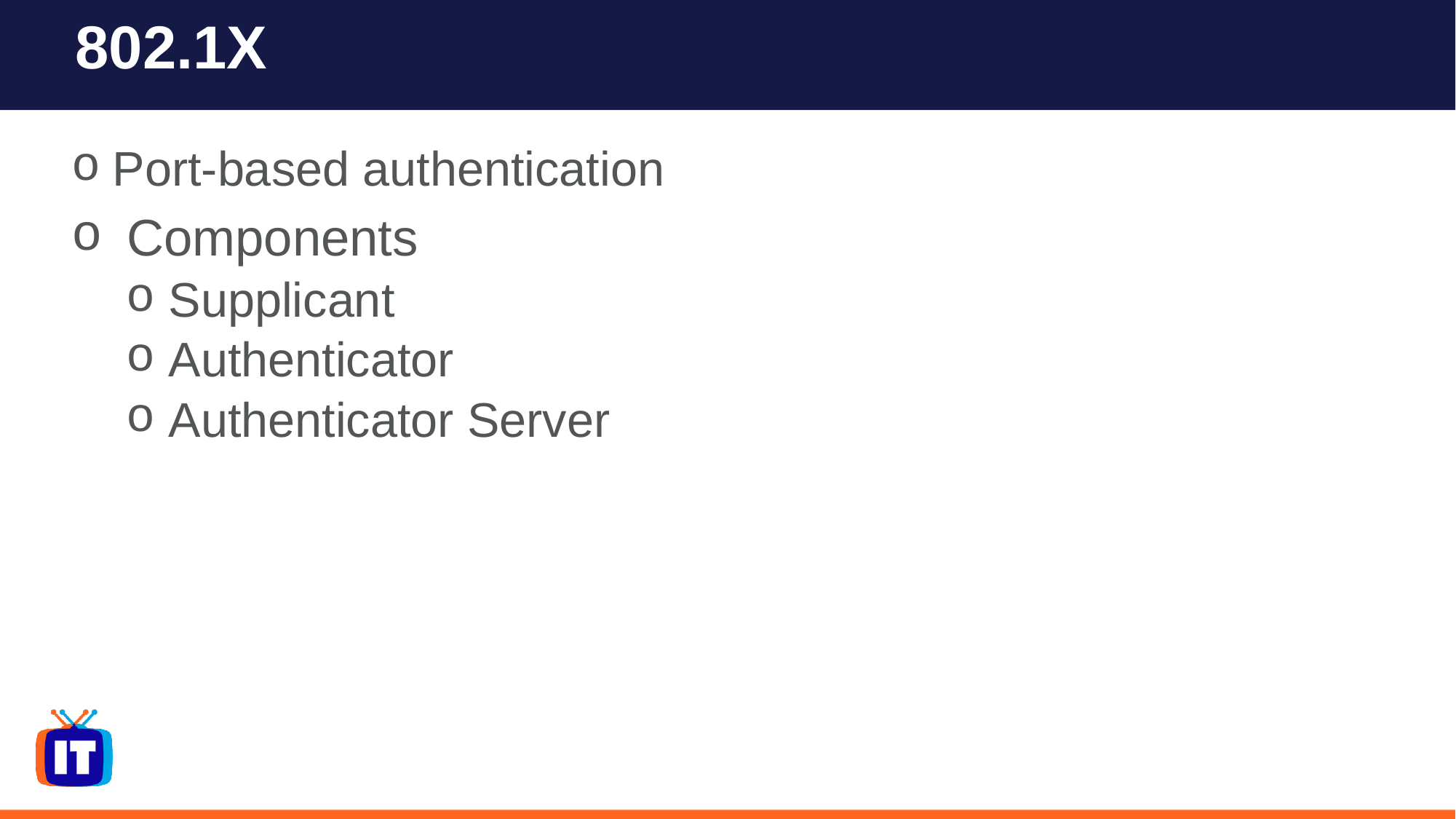

# 802.1X
Port-based authentication
 Components
 Supplicant
 Authenticator
 Authenticator Server